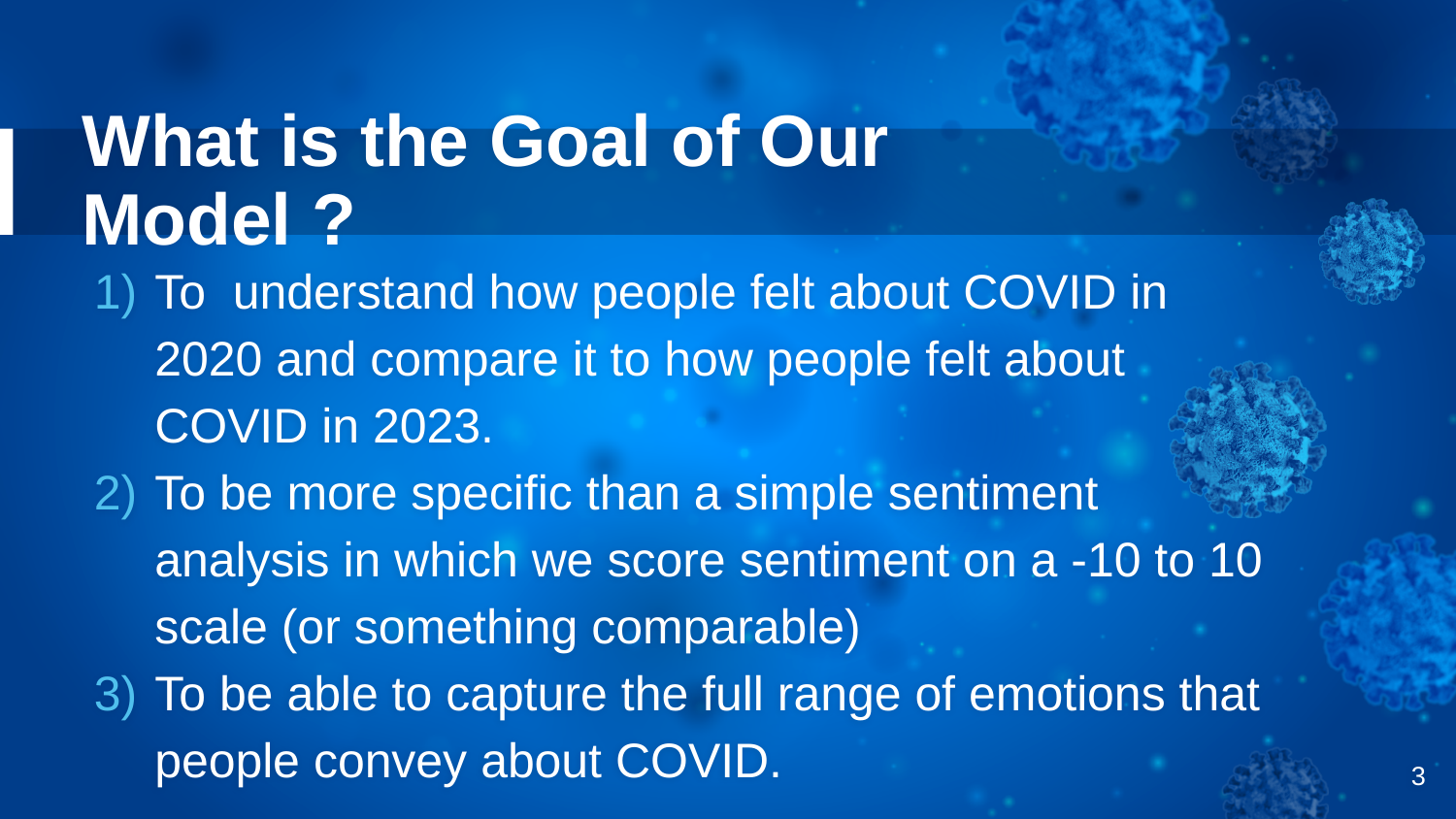

# What is the Goal of Our Model ?
To  understand how people felt about COVID in 2020 and compare it to how people felt about COVID in 2023.
To be more specific than a simple sentiment analysis in which we score sentiment on a -10 to 10 scale (or something comparable)
To be able to capture the full range of emotions that people convey about COVID.
3